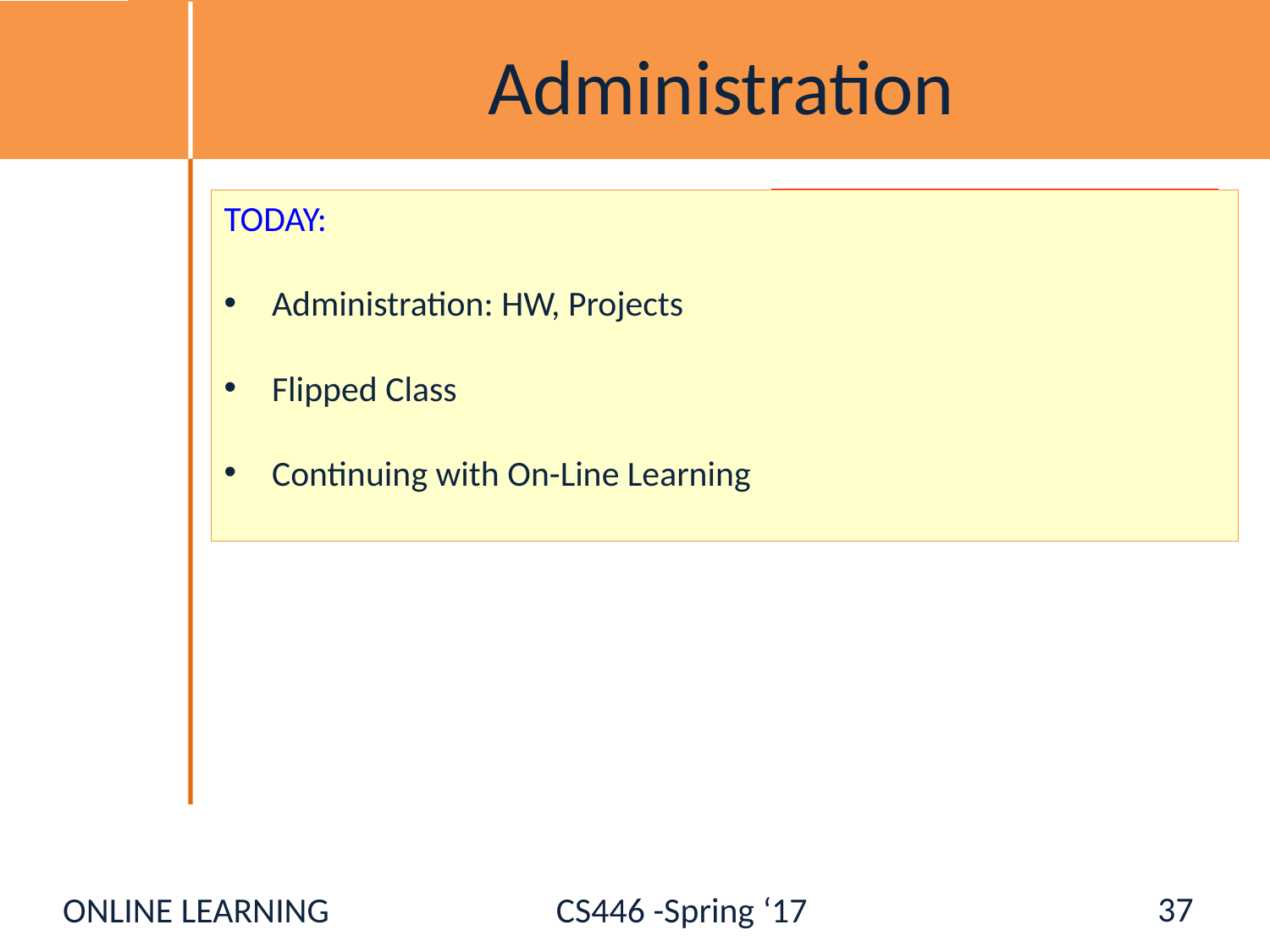

# Administration
TODAY:

Administration: HW, Projects

Flipped Class

Continuing with On-Line Learning

Questions
Registration - Done
Hw2 is due tomorrow

Hw3 will be released tomorrow

37